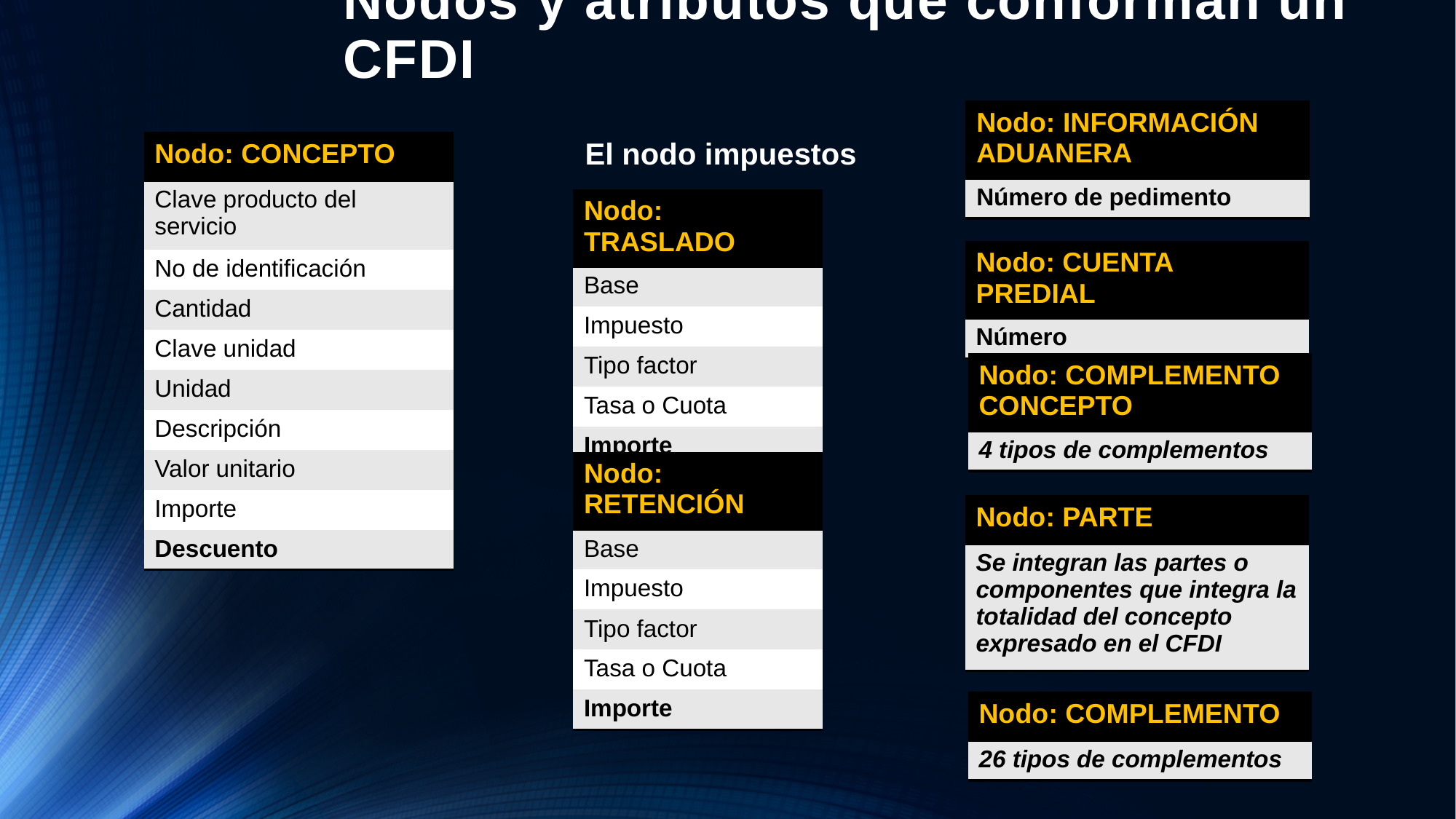

# Nodos y atributos que conforman un CFDI
| Nodo: INFORMACIÓN ADUANERA |
| --- |
| Número de pedimento |
El nodo impuestos
| Nodo: CONCEPTO |
| --- |
| Clave producto del servicio |
| No de identificación |
| Cantidad |
| Clave unidad |
| Unidad |
| Descripción |
| Valor unitario |
| Importe |
| Descuento |
| Nodo: TRASLADO |
| --- |
| Base |
| Impuesto |
| Tipo factor |
| Tasa o Cuota |
| Importe |
| Nodo: CUENTA PREDIAL |
| --- |
| Número |
| Nodo: COMPLEMENTO CONCEPTO |
| --- |
| 4 tipos de complementos |
| Nodo: RETENCIÓN |
| --- |
| Base |
| Impuesto |
| Tipo factor |
| Tasa o Cuota |
| Importe |
| Nodo: PARTE |
| --- |
| Se integran las partes o componentes que integra la totalidad del concepto expresado en el CFDI |
| Nodo: COMPLEMENTO |
| --- |
| 26 tipos de complementos |